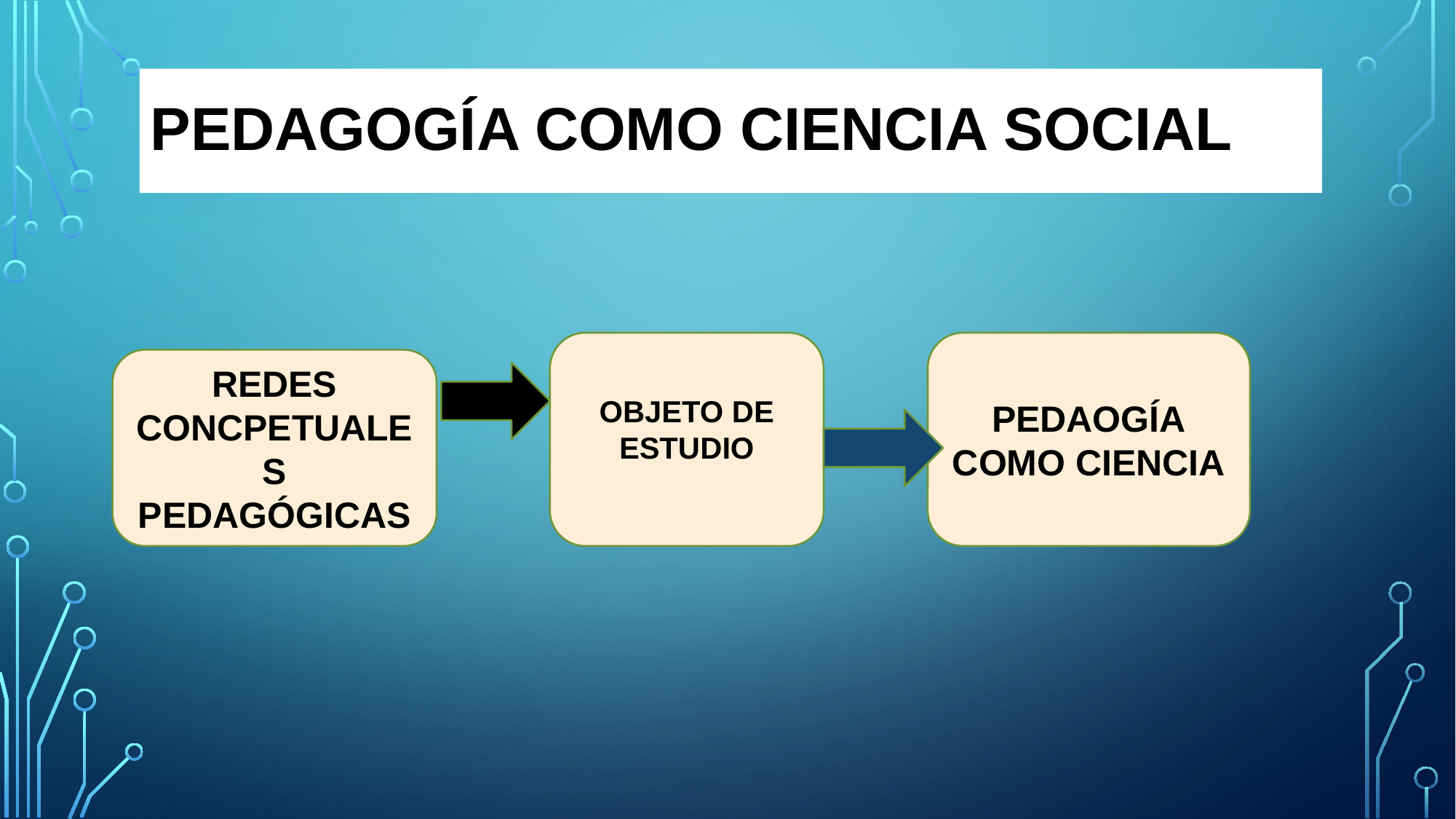

# PEDAGOGÍA COMO CIENCIA SOCIAL

OBJETO DE ESTUDIO

PEDAOGÍA
COMO CIENCIA
REDES CONCPETUALES PEDAGÓGICAS